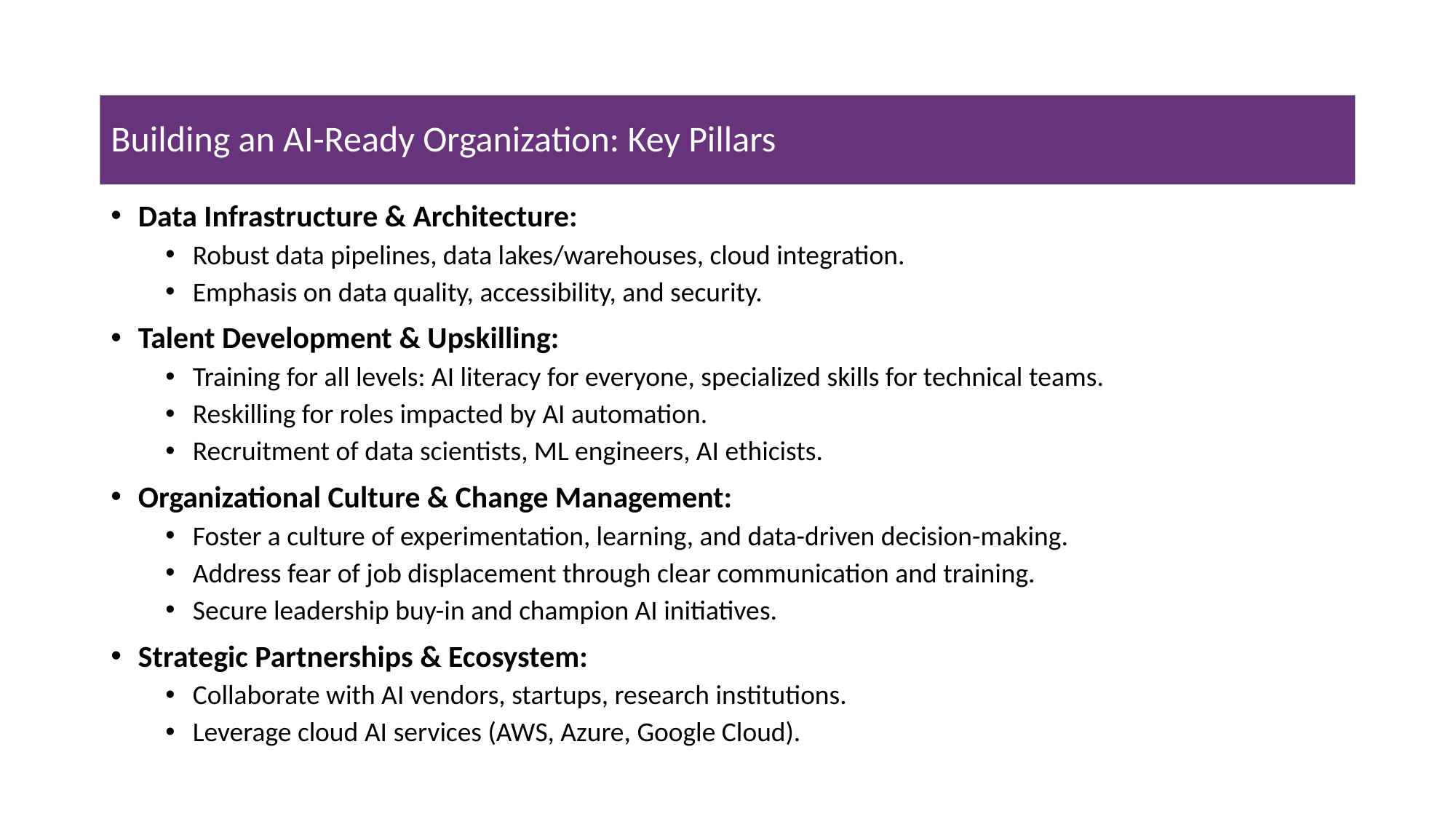

# Building an AI-Ready Organization: Key Pillars
Data Infrastructure & Architecture:
Robust data pipelines, data lakes/warehouses, cloud integration.
Emphasis on data quality, accessibility, and security.
Talent Development & Upskilling:
Training for all levels: AI literacy for everyone, specialized skills for technical teams.
Reskilling for roles impacted by AI automation.
Recruitment of data scientists, ML engineers, AI ethicists.
Organizational Culture & Change Management:
Foster a culture of experimentation, learning, and data-driven decision-making.
Address fear of job displacement through clear communication and training.
Secure leadership buy-in and champion AI initiatives.
Strategic Partnerships & Ecosystem:
Collaborate with AI vendors, startups, research institutions.
Leverage cloud AI services (AWS, Azure, Google Cloud).